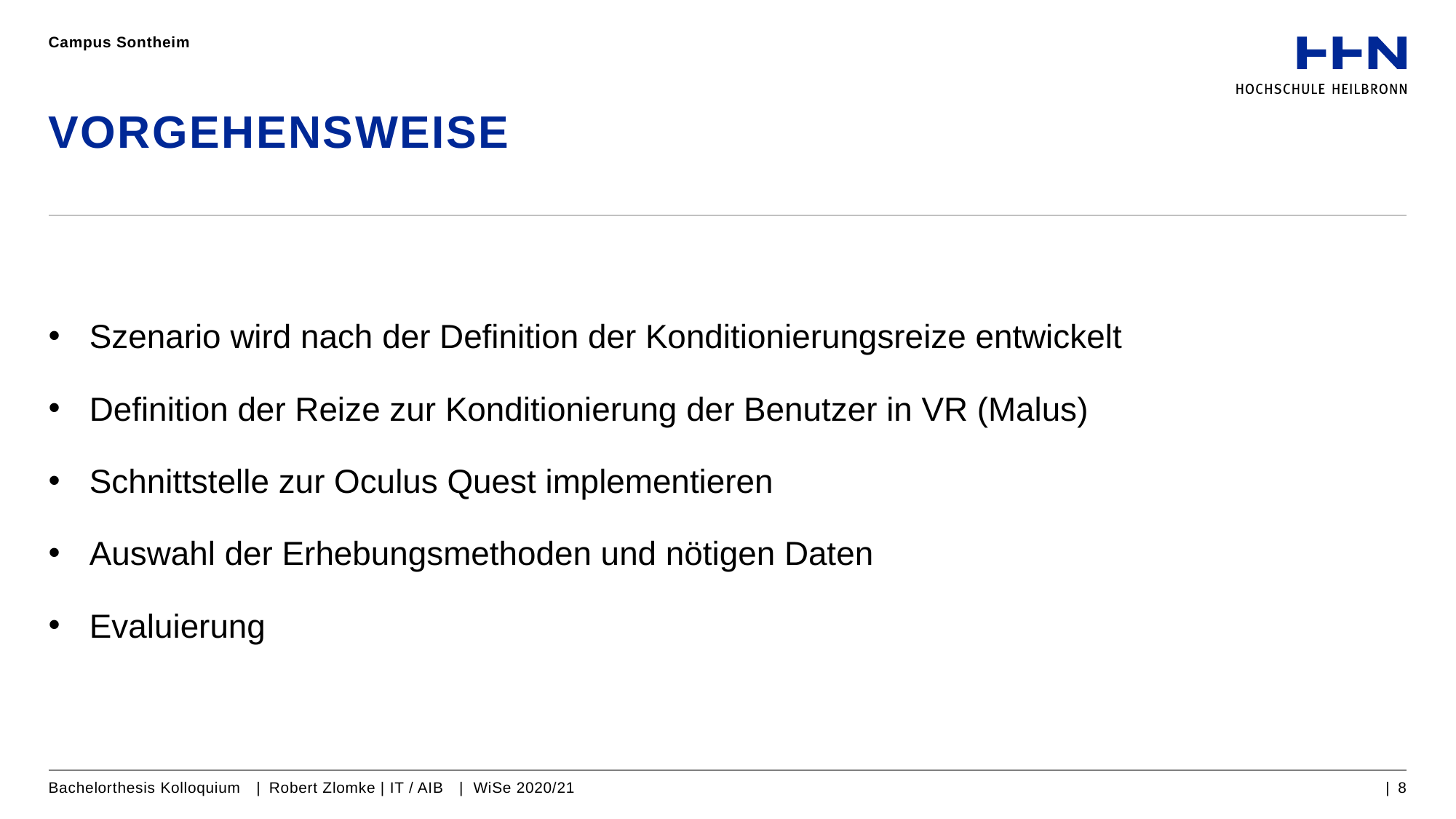

Campus Sontheim
# Vorgehensweise

Szenario wird nach der Definition der Konditionierungsreize entwickelt
Definition der Reize zur Konditionierung der Benutzer in VR (Malus)
Schnittstelle zur Oculus Quest implementieren
Auswahl der Erhebungsmethoden und nötigen Daten
Evaluierung

Bachelorthesis Kolloquium | Robert Zlomke | IT / AIB |  WiSe 2020/21
|  8